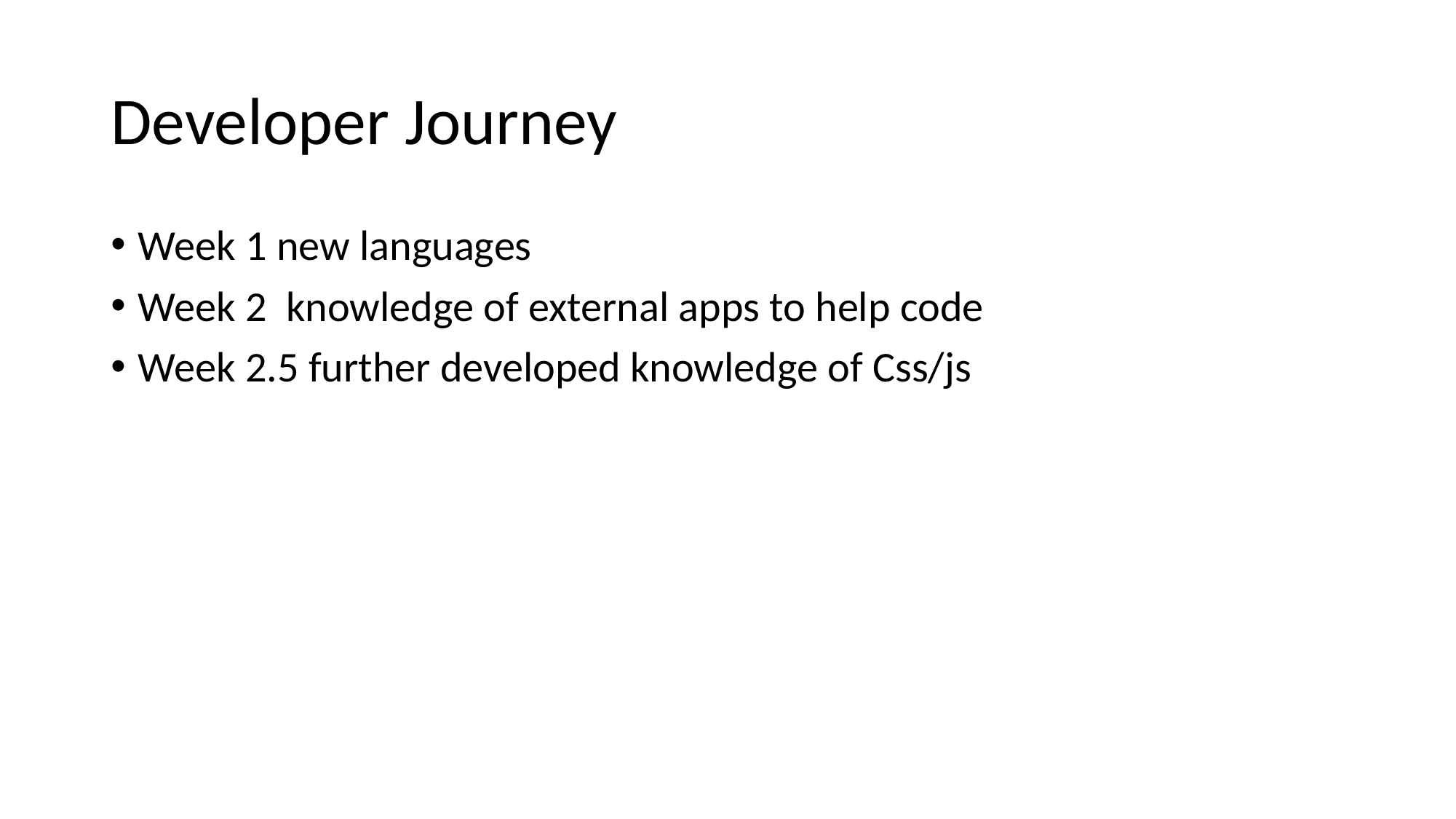

# Developer Journey
Week 1 new languages
Week 2  knowledge of external apps to help code
Week 2.5 further developed knowledge of Css/js